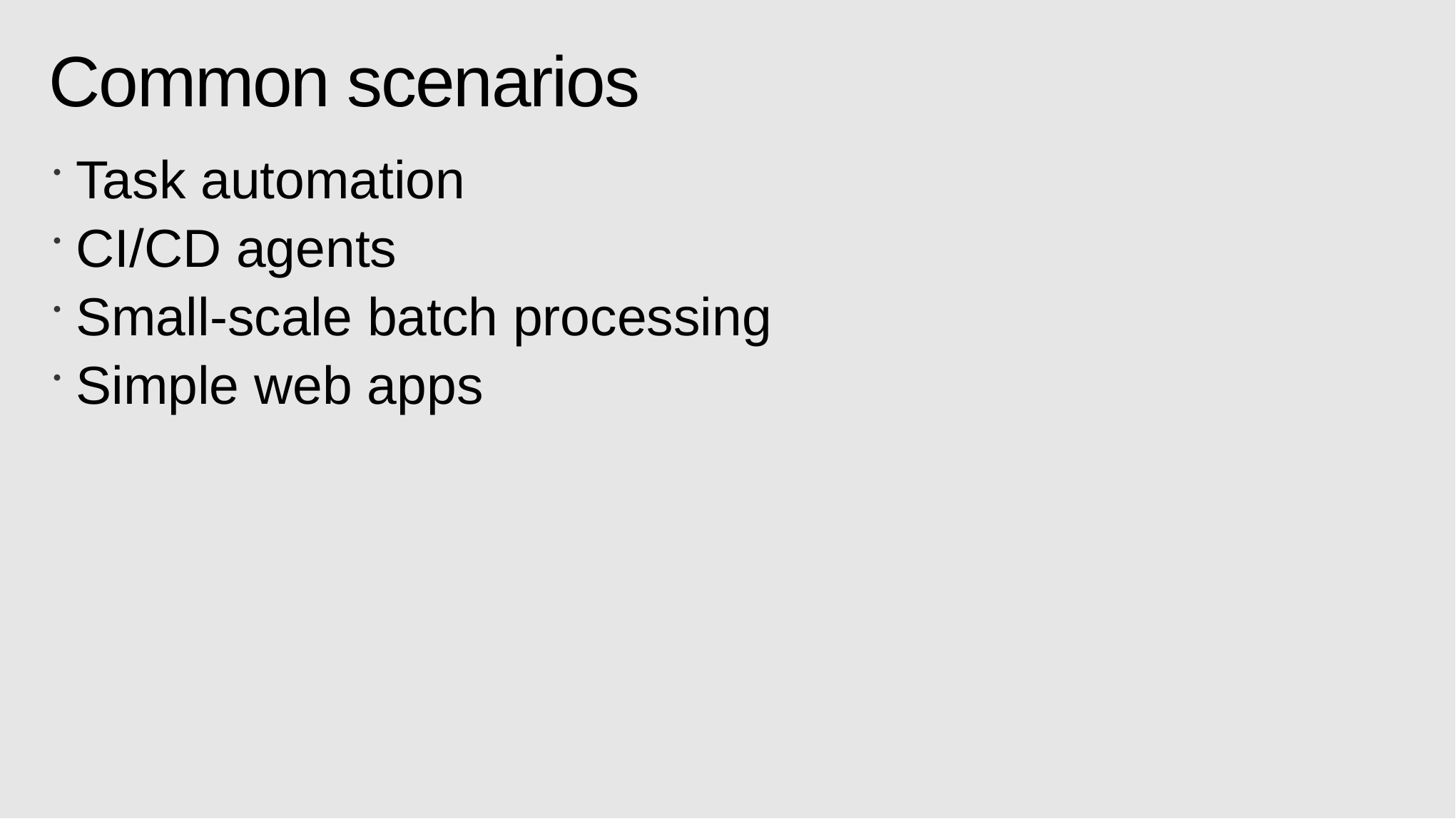

# Common scenarios
Task automation
CI/CD agents
Small-scale batch processing
Simple web apps